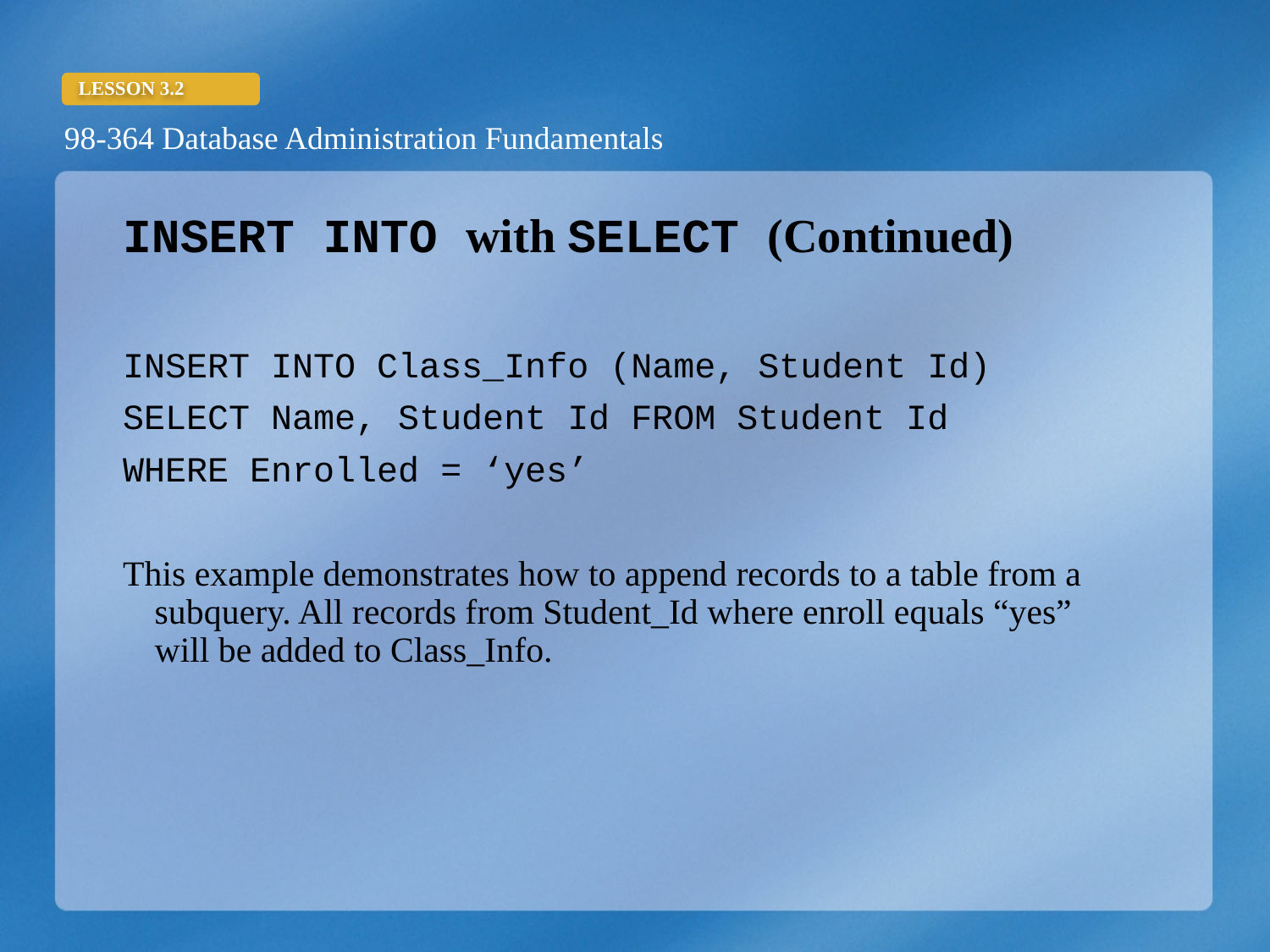

INSERT INTO with SELECT (Continued)

INSERT INTO Class_Info (Name, Student Id)
SELECT Name, Student Id FROM Student Id
WHERE Enrolled = ‘yes’

This example demonstrates how to append records to a table from a subquery. All records from Student_Id where enroll equals “yes” will be added to Class_Info.